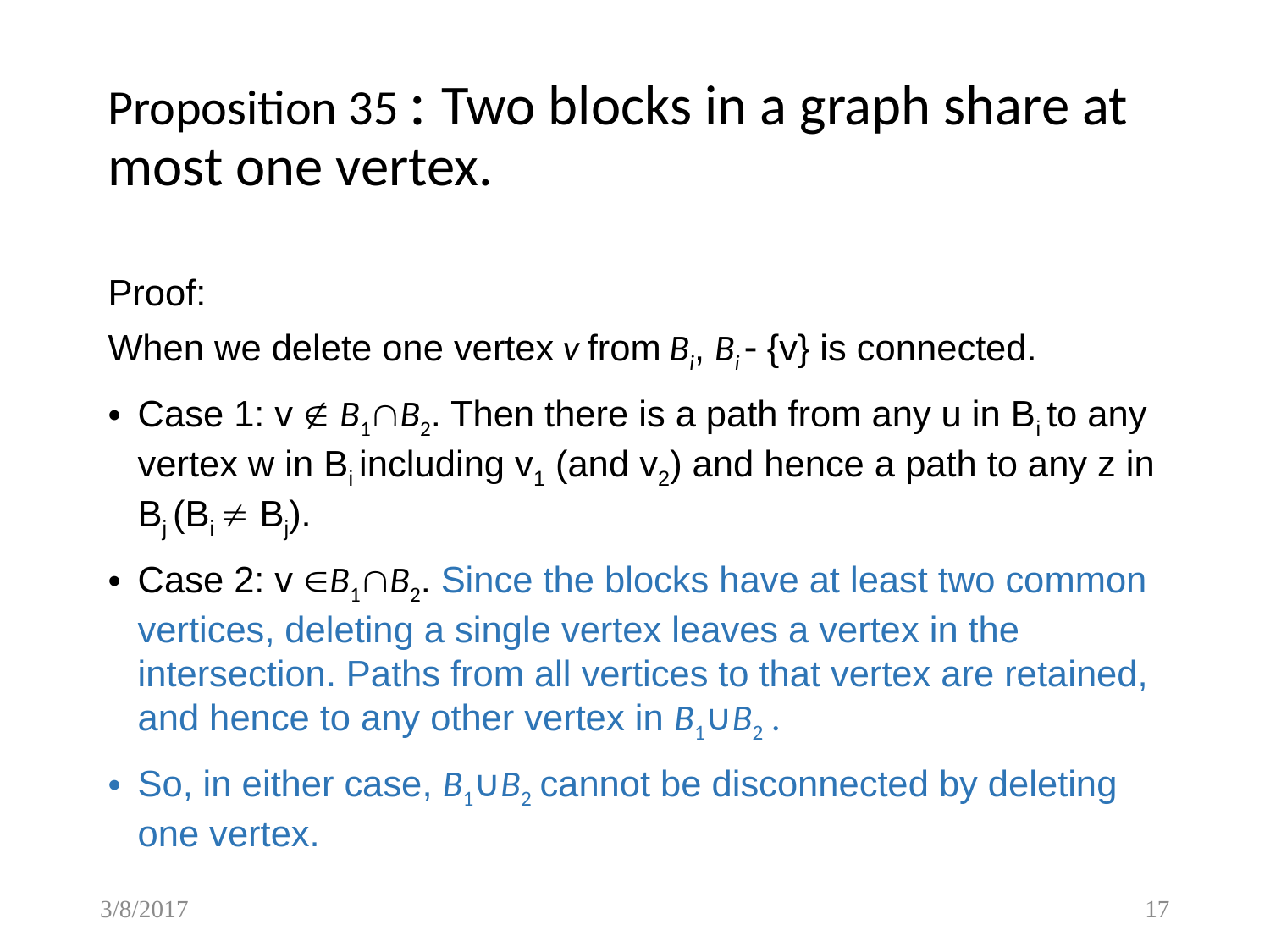

# Proposition 35 : Two blocks in a graph share at most one vertex.
Proof:
When we delete one vertex v from Bi, Bi − {v} is connected.
Case 1: v ∉ B1∩B2. Then there is a path from any u in Bi to any vertex w in Bi including v1 (and v2) and hence a path to any z in Bj (Bi ≠ Bj).
Case 2: v ∈B1∩B2. Since the blocks have at least two common vertices, deleting a single vertex leaves a vertex in the intersection. Paths from all vertices to that vertex are retained, and hence to any other vertex in B1∪B2 .
So, in either case, B1∪B2 cannot be disconnected by deleting one vertex.
3/8/2017
17